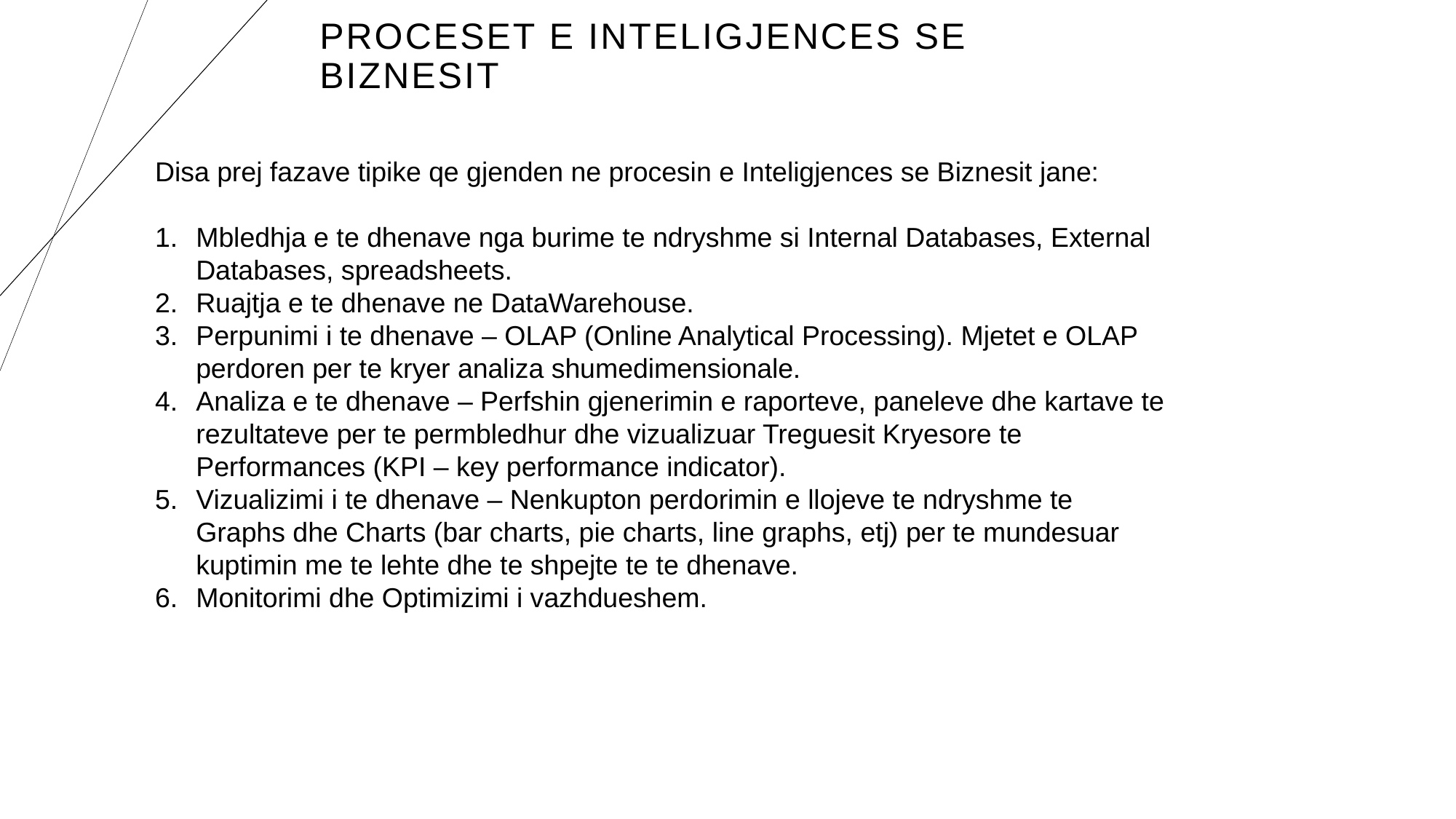

# Proceset e Inteligjences se biznesit
Disa prej fazave tipike qe gjenden ne procesin e Inteligjences se Biznesit jane:

Mbledhja e te dhenave nga burime te ndryshme si Internal Databases, External Databases, spreadsheets.
Ruajtja e te dhenave ne DataWarehouse.
Perpunimi i te dhenave – OLAP (Online Analytical Processing). Mjetet e OLAP perdoren per te kryer analiza shumedimensionale.
Analiza e te dhenave – Perfshin gjenerimin e raporteve, paneleve dhe kartave te rezultateve per te permbledhur dhe vizualizuar Treguesit Kryesore te Performances (KPI – key performance indicator).
Vizualizimi i te dhenave – Nenkupton perdorimin e llojeve te ndryshme te Graphs dhe Charts (bar charts, pie charts, line graphs, etj) per te mundesuar kuptimin me te lehte dhe te shpejte te te dhenave.
Monitorimi dhe Optimizimi i vazhdueshem.